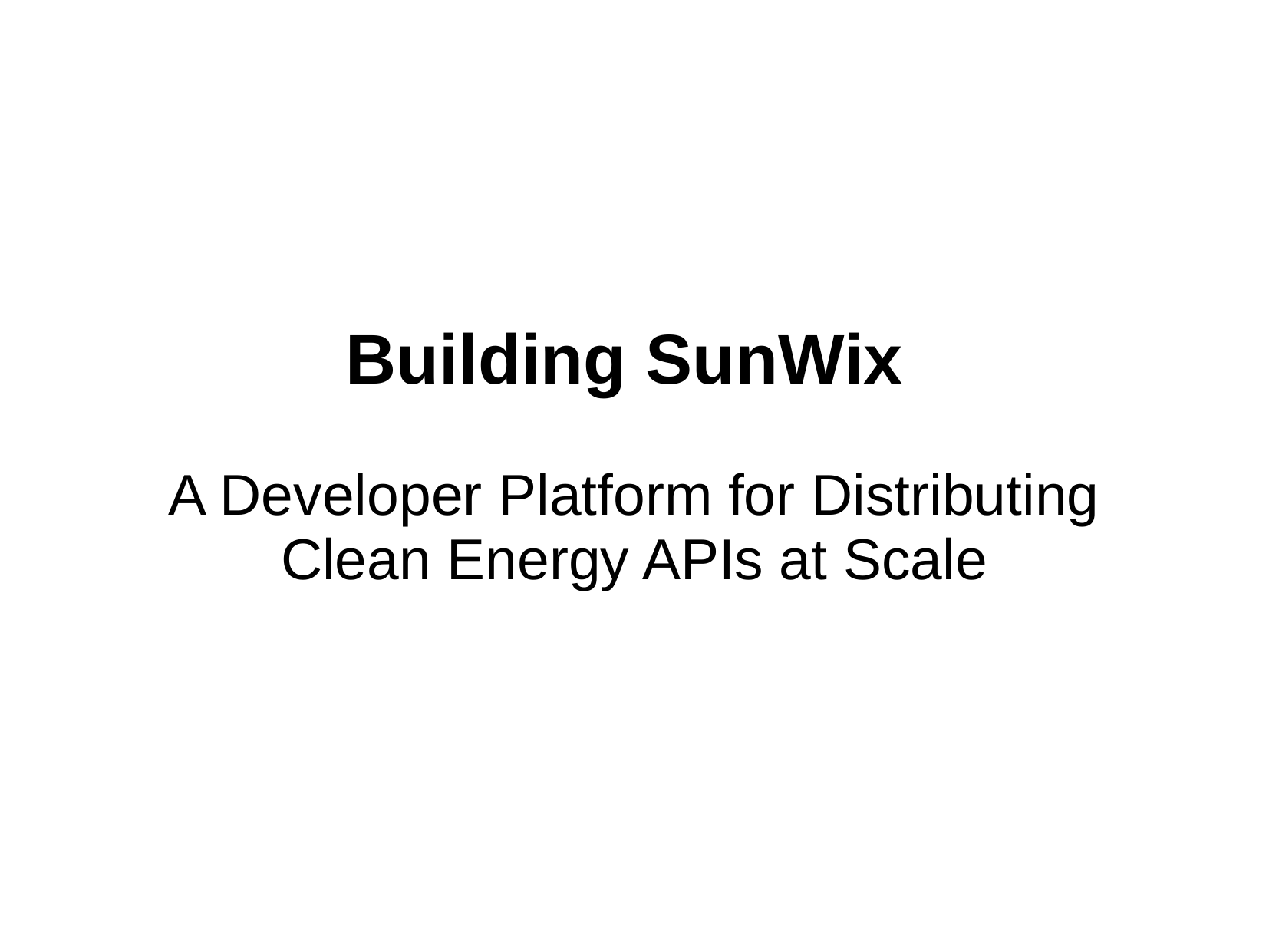

# Building SunWix A Developer Platform for Distributing Clean Energy APIs at Scale